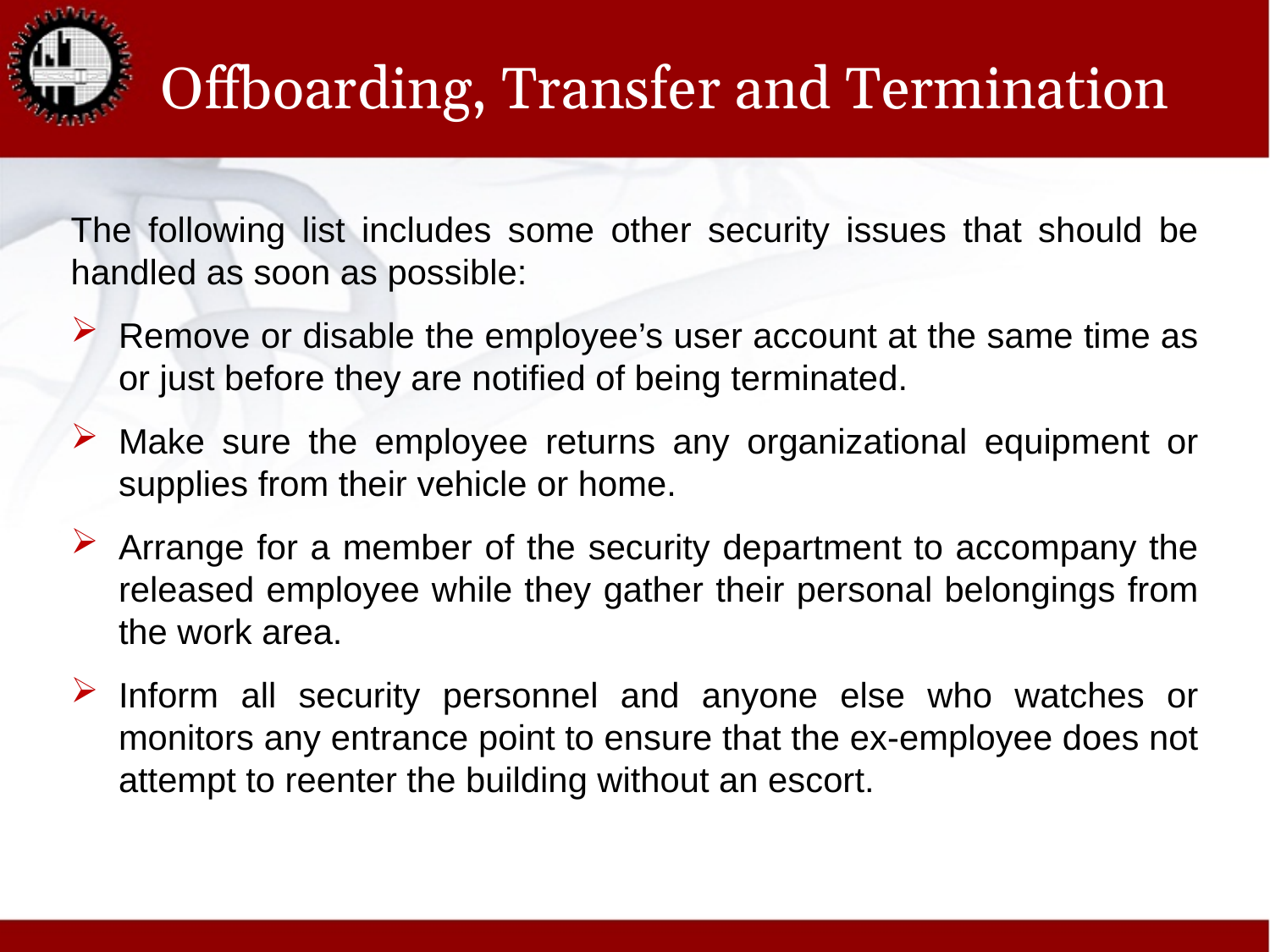

# Offboarding, Transfer and Termination
The following list includes some other security issues that should be handled as soon as possible:
Remove or disable the employee’s user account at the same time as or just before they are notified of being terminated.
Make sure the employee returns any organizational equipment or supplies from their vehicle or home.
Arrange for a member of the security department to accompany the released employee while they gather their personal belongings from the work area.
Inform all security personnel and anyone else who watches or monitors any entrance point to ensure that the ex-employee does not attempt to reenter the building without an escort.